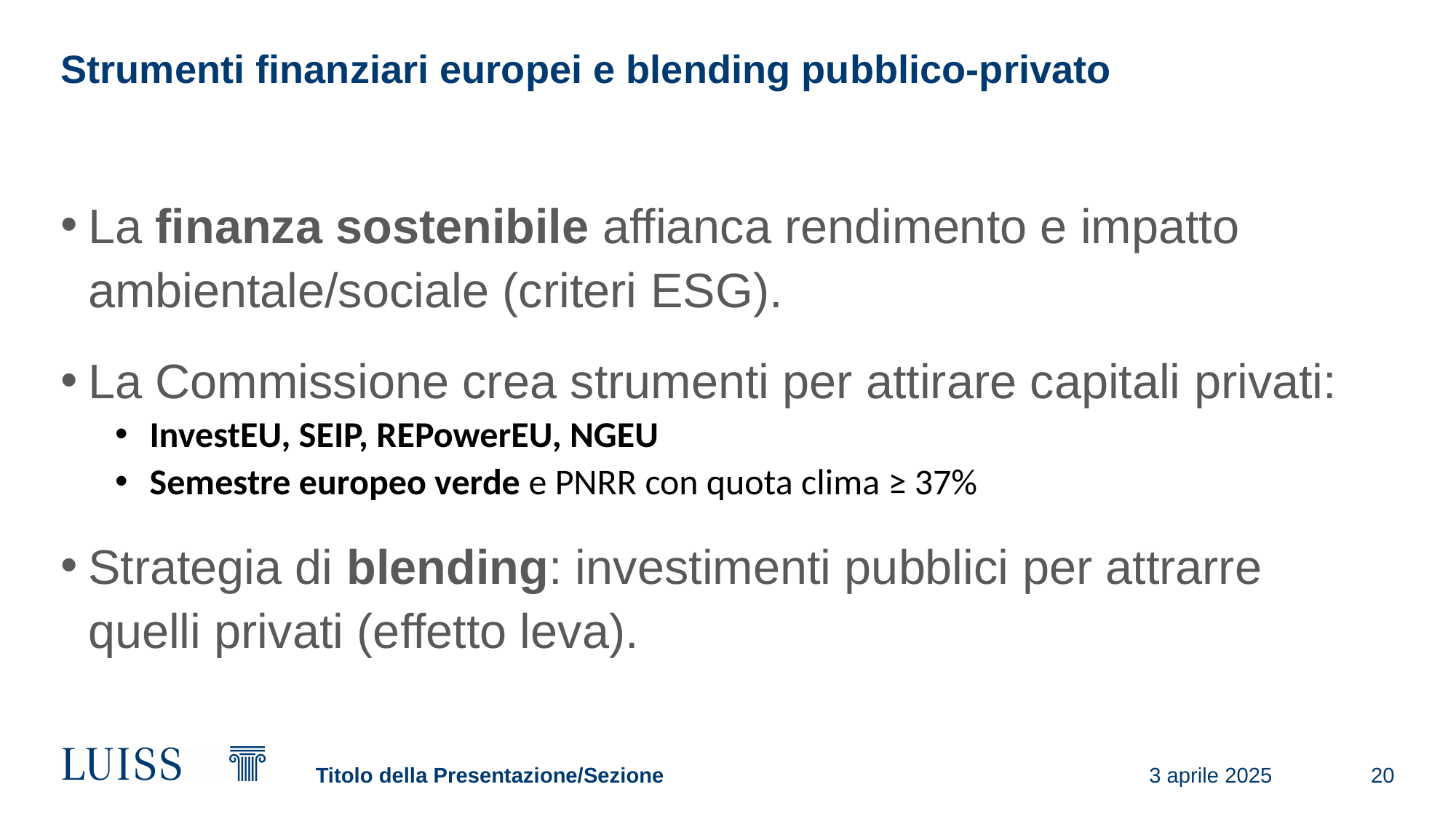

# Strumenti finanziari europei e blending pubblico-privato
La finanza sostenibile affianca rendimento e impatto ambientale/sociale (criteri ESG).
La Commissione crea strumenti per attirare capitali privati:
InvestEU, SEIP, REPowerEU, NGEU
Semestre europeo verde e PNRR con quota clima ≥ 37%
Strategia di blending: investimenti pubblici per attrarre quelli privati (effetto leva).

Titolo della Presentazione/Sezione
3 aprile 2025
20